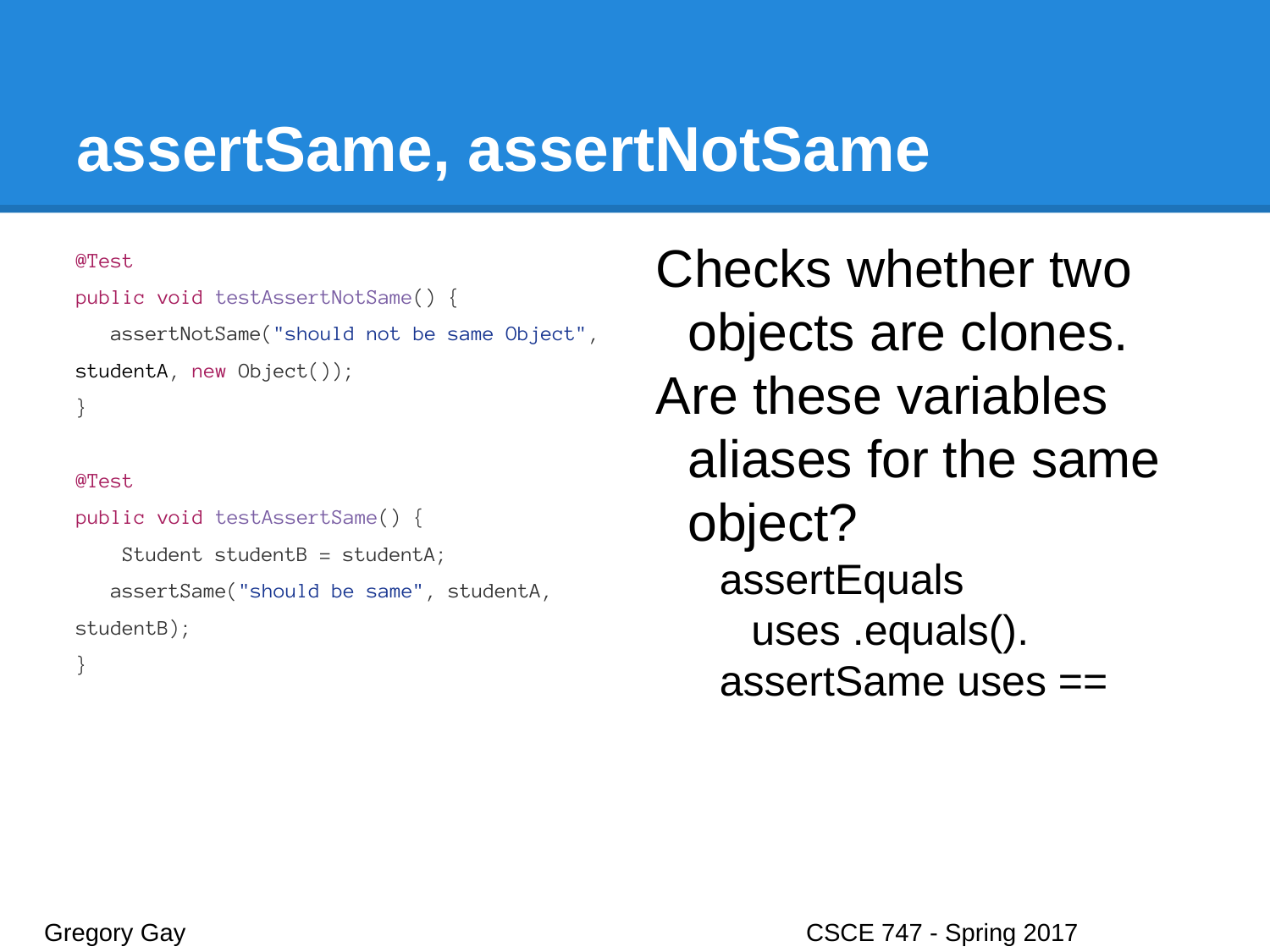

# assertSame, assertNotSame
@Test
public void testAssertNotSame() {
   assertNotSame("should not be same Object", studentA, new Object());
}
@Test
public void testAssertSame() {
    Student studentB = studentA;
   assertSame("should be same", studentA, studentB);
}

Checks whether two objects are clones.
Are these variables aliases for the same object?
assertEquals uses .equals().
assertSame uses ==
Gregory Gay					CSCE 747 - Spring 2017							18